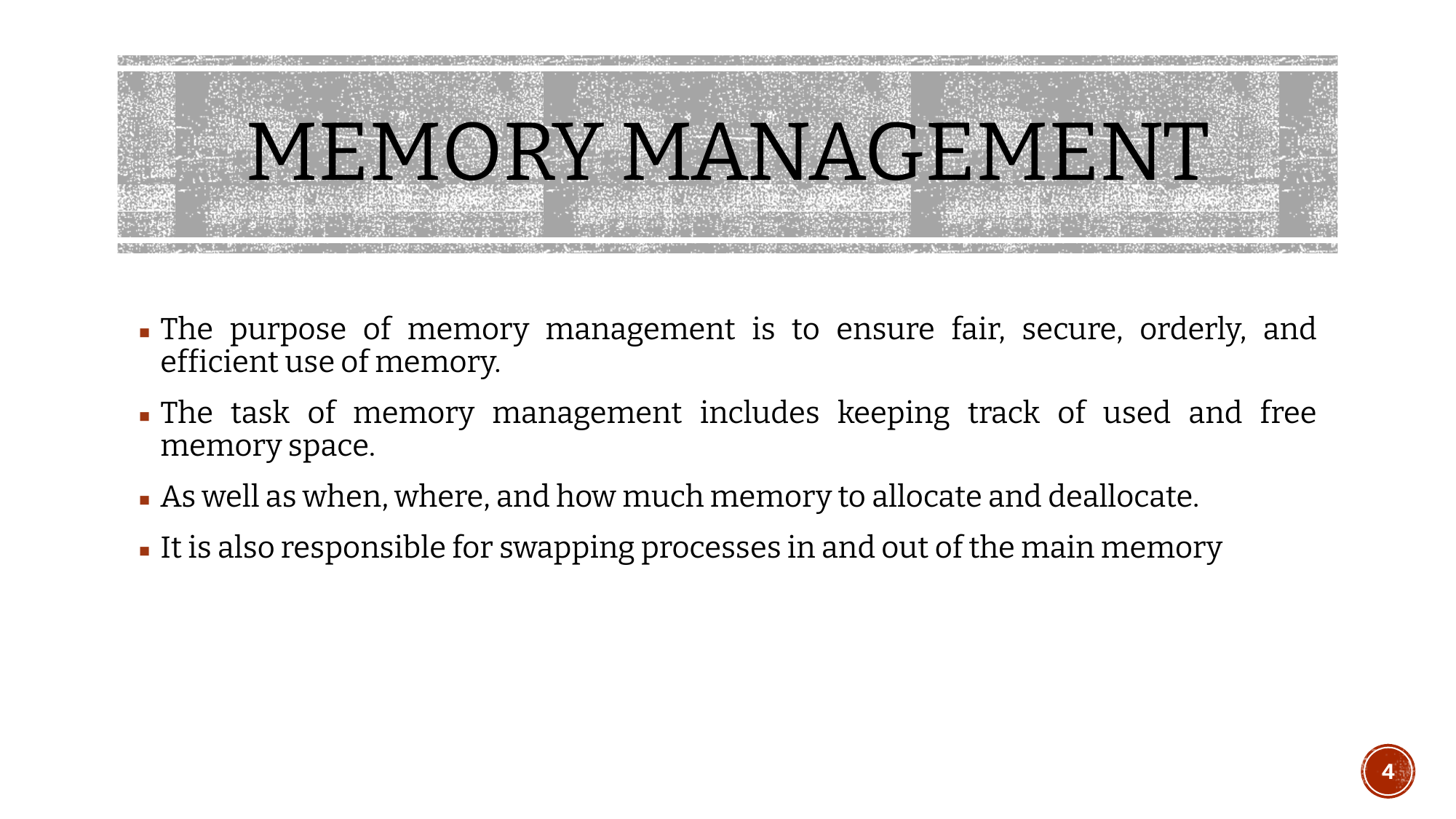

# MEMORY MANAGEMENT

The purpose of memory management is to ensure fair, secure, orderly, and efficient use of memory.
The task of memory management includes keeping track of used and free memory space.
As well as when, where, and how much memory to allocate and deallocate.
It is also responsible for swapping processes in and out of the main memory

4